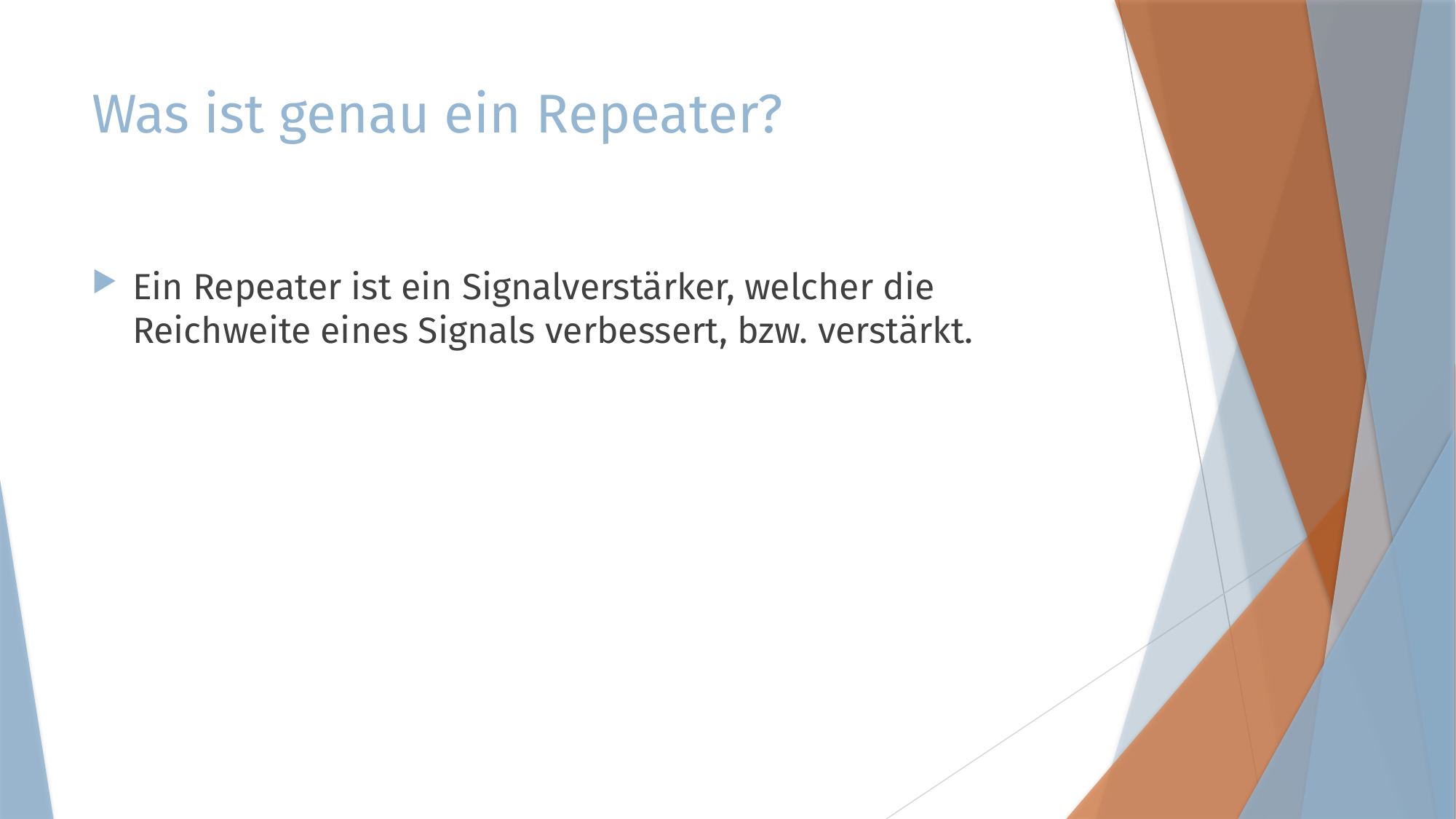

# Was ist genau ein Repeater?
Ein Repeater ist ein Signalverstärker, welcher die Reichweite eines Signals verbessert, bzw. verstärkt.